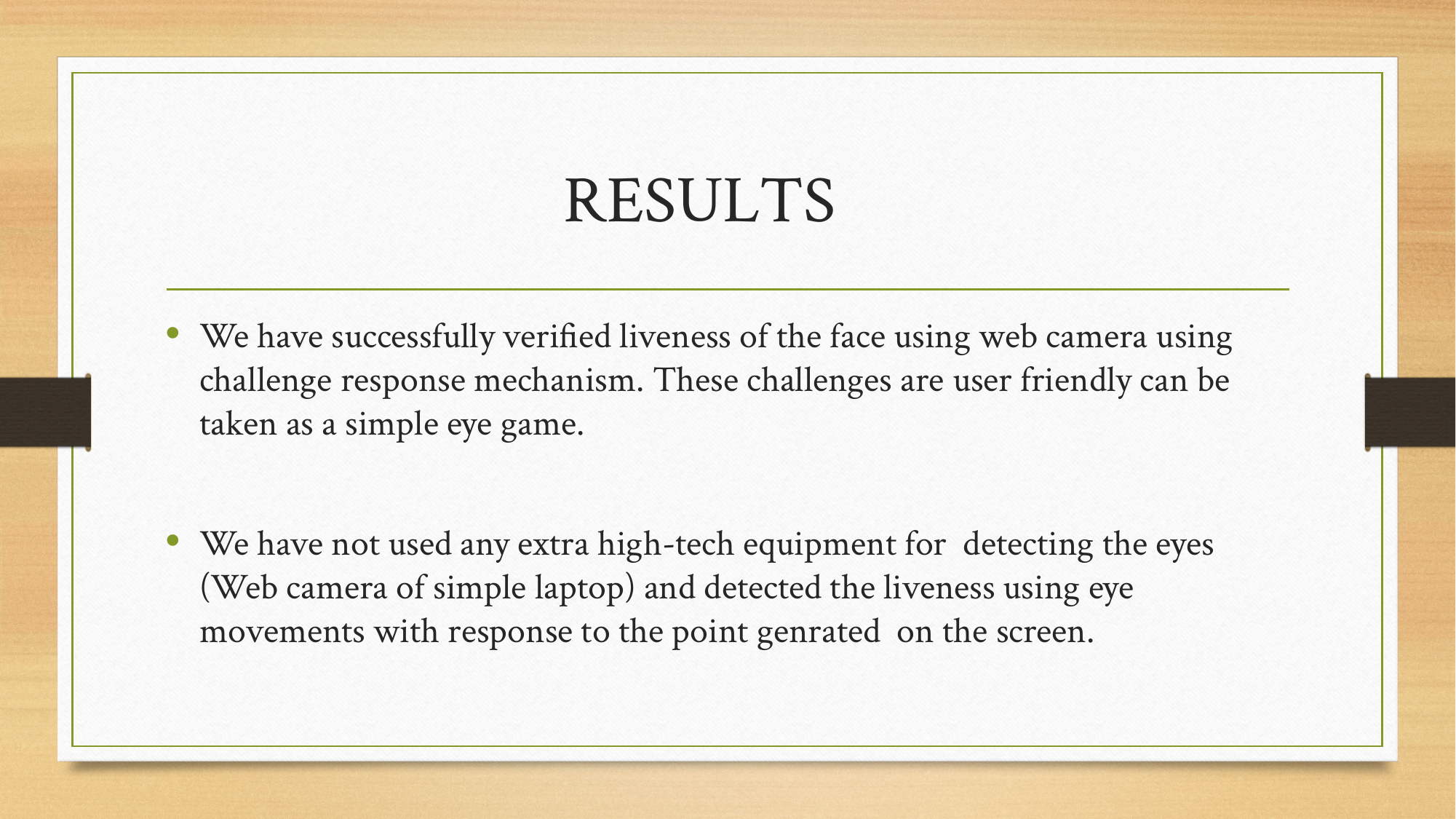

# RESULTS
We have successfully verified liveness of the face using web camera using challenge response mechanism. These challenges are user friendly can be taken as a simple eye game.

We have not used any extra high-tech equipment for  detecting the eyes (Web camera of simple laptop) and detected the liveness using eye movements with response to the point genrated  on the screen.